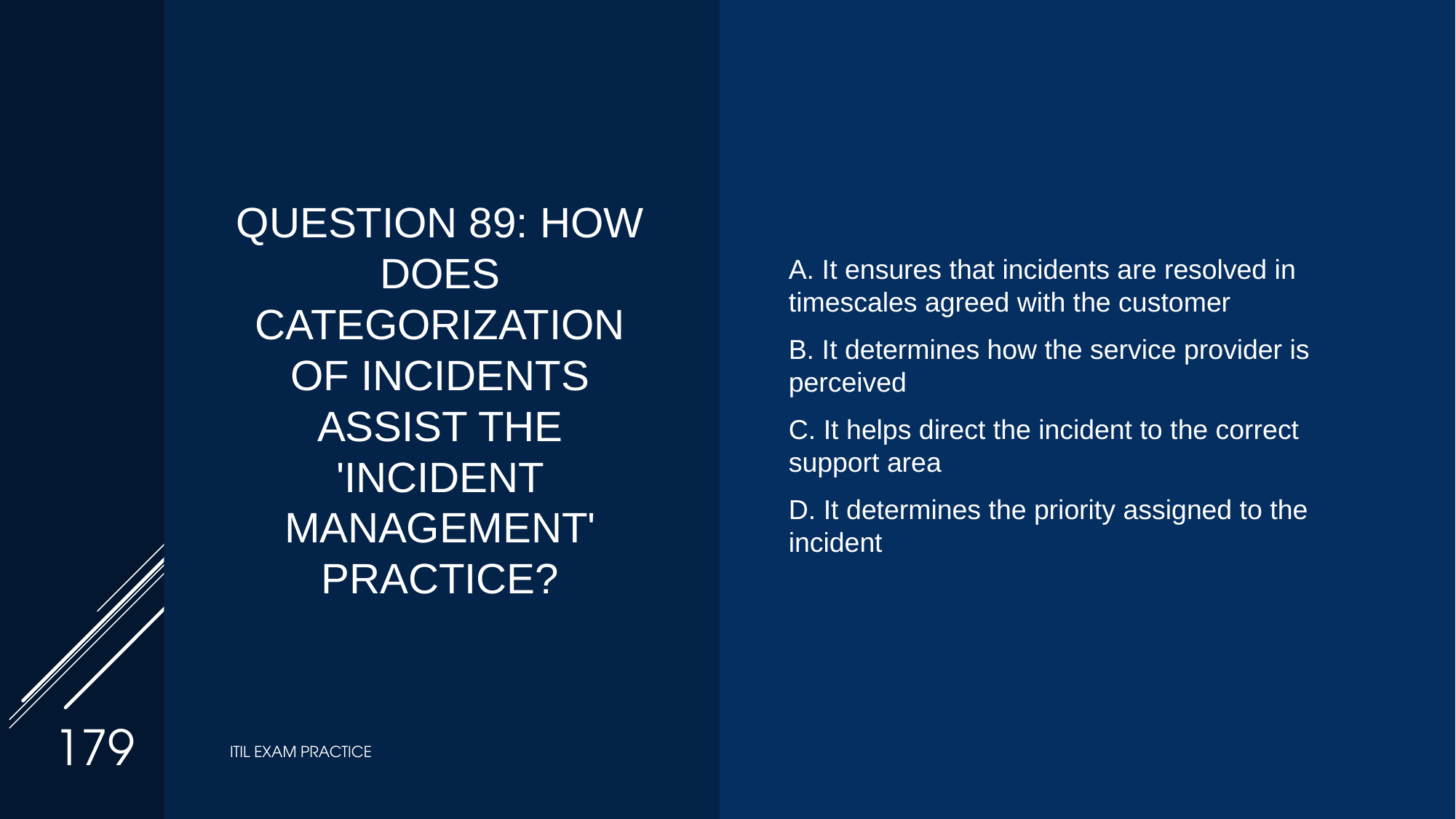

# Question 89: How does categorization of incidents assist the 'incident management' practice?
A. It ensures that incidents are resolved in timescales agreed with the customer
B. It determines how the service provider is perceived
C. It helps direct the incident to the correct support area
D. It determines the priority assigned to the incident
179
ITIL EXAM PRACTICE